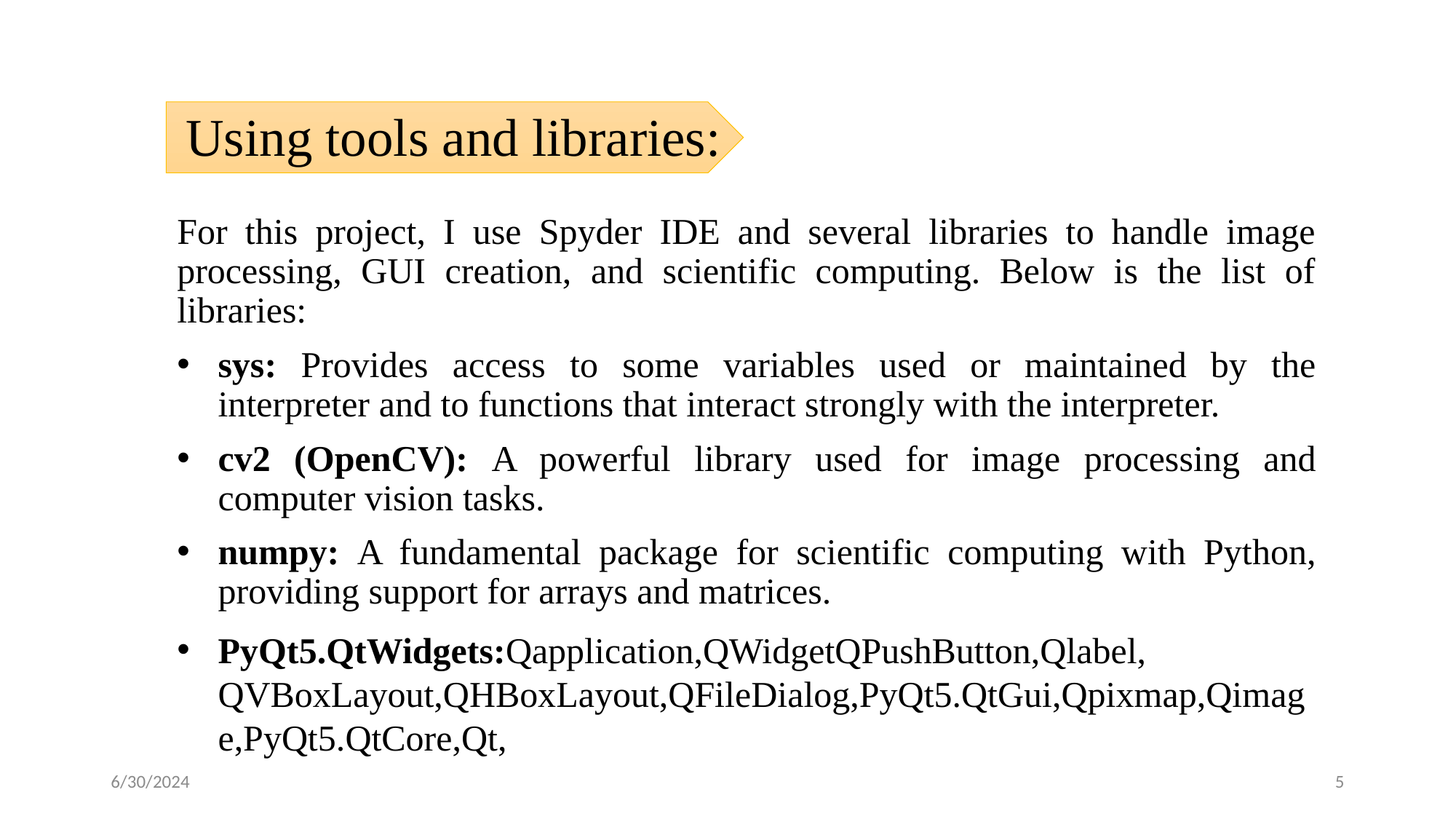

# Using tools and libraries:

For this project, I use Spyder IDE and several libraries to handle image processing, GUI creation, and scientific computing. Below is the list of libraries:
sys: Provides access to some variables used or maintained by the interpreter and to functions that interact strongly with the interpreter.
cv2 (OpenCV): A powerful library used for image processing and computer vision tasks.
numpy: A fundamental package for scientific computing with Python, providing support for arrays and matrices.
PyQt5.QtWidgets:Qapplication,QWidgetQPushButton,Qlabel, QVBoxLayout,QHBoxLayout,QFileDialog,PyQt5.QtGui,Qpixmap,Qimage,PyQt5.QtCore,Qt,
6/30/2024
5